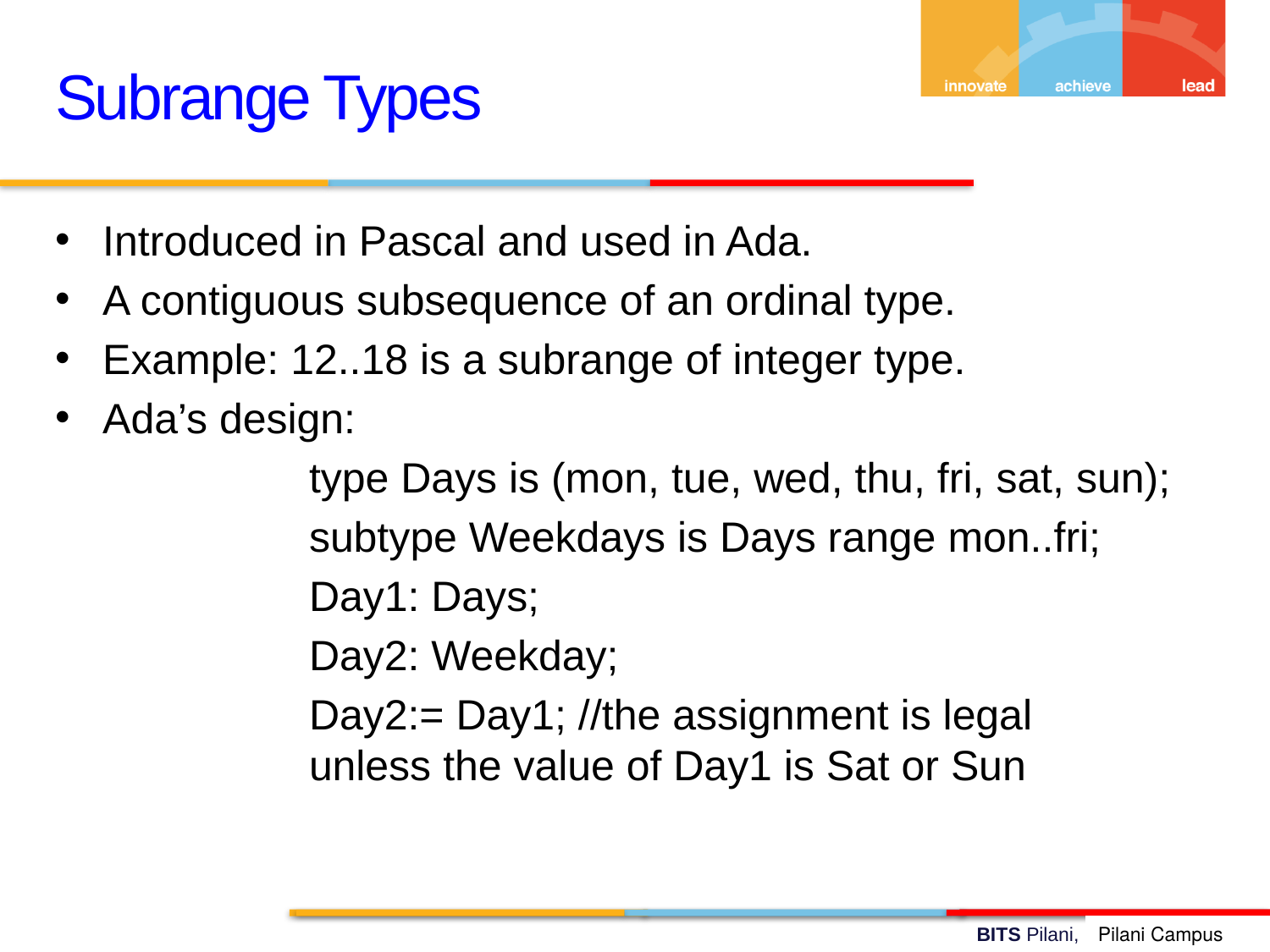

Subrange Types
Introduced in Pascal and used in Ada.
A contiguous subsequence of an ordinal type.
Example: 12..18 is a subrange of integer type.
Ada’s design:
		type Days is (mon, tue, wed, thu, fri, sat, sun);
		subtype Weekdays is Days range mon..fri;
		Day1: Days;
		Day2: Weekday;
		Day2:= Day1; //the assignment is legal               		unless the value of Day1 is Sat or Sun

Pilani Campus